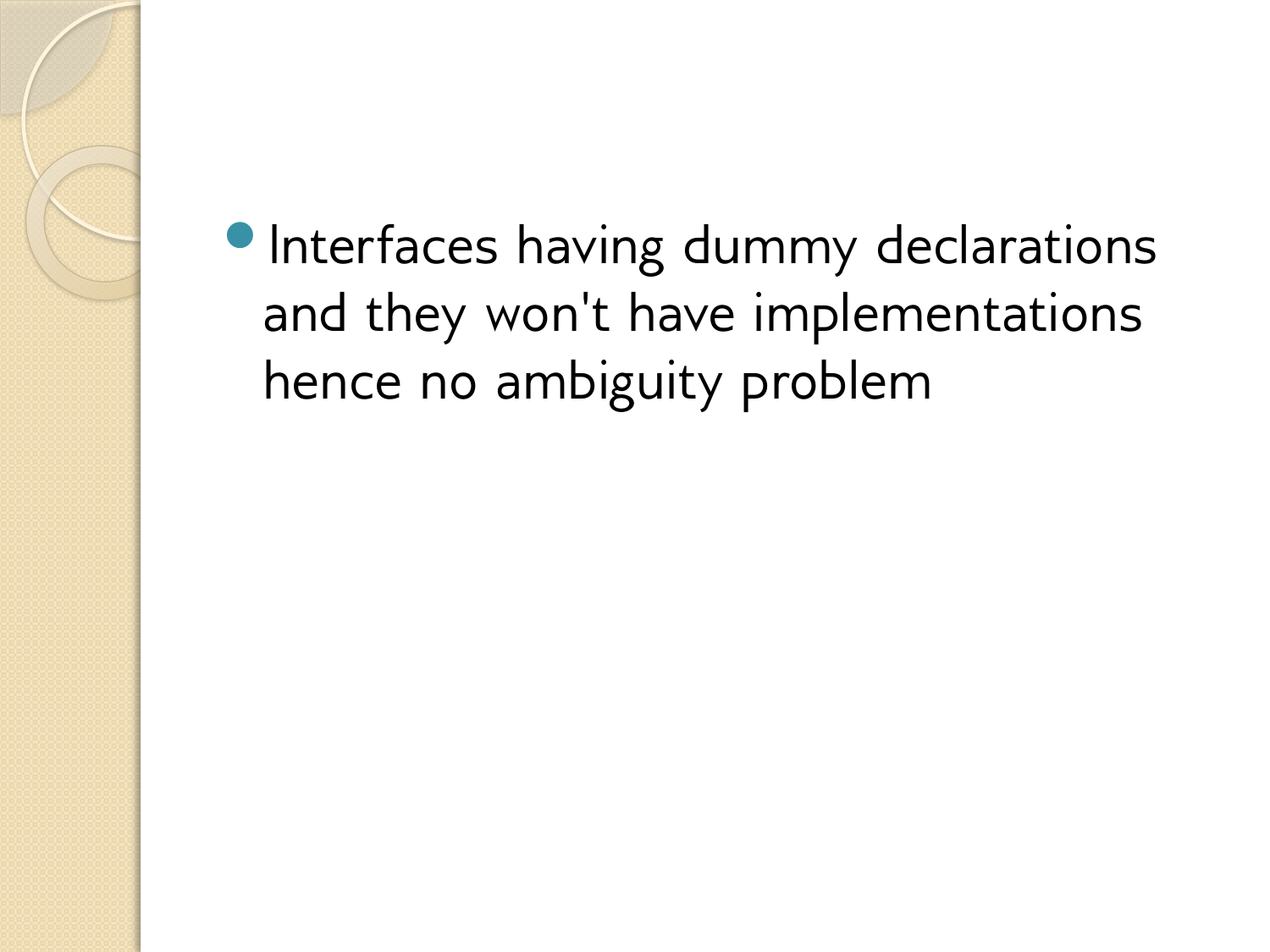

#
Interfaces having dummy declarations and they won't have implementations hence no ambiguity problem